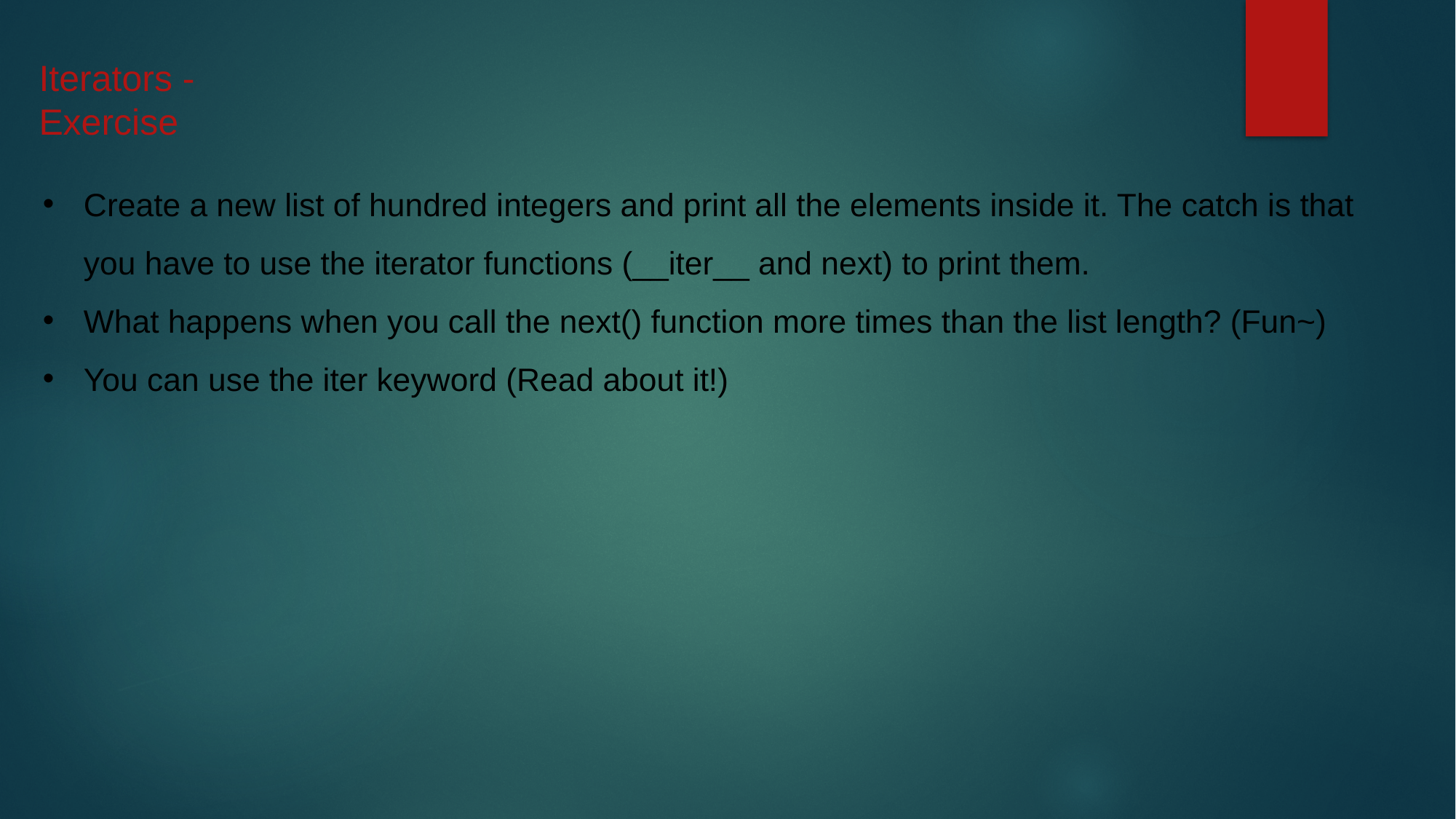

Iterators - Exercise
Create a new list of hundred integers and print all the elements inside it. The catch is that you have to use the iterator functions (__iter__ and next) to print them.
What happens when you call the next() function more times than the list length? (Fun~)
You can use the iter keyword (Read about it!)